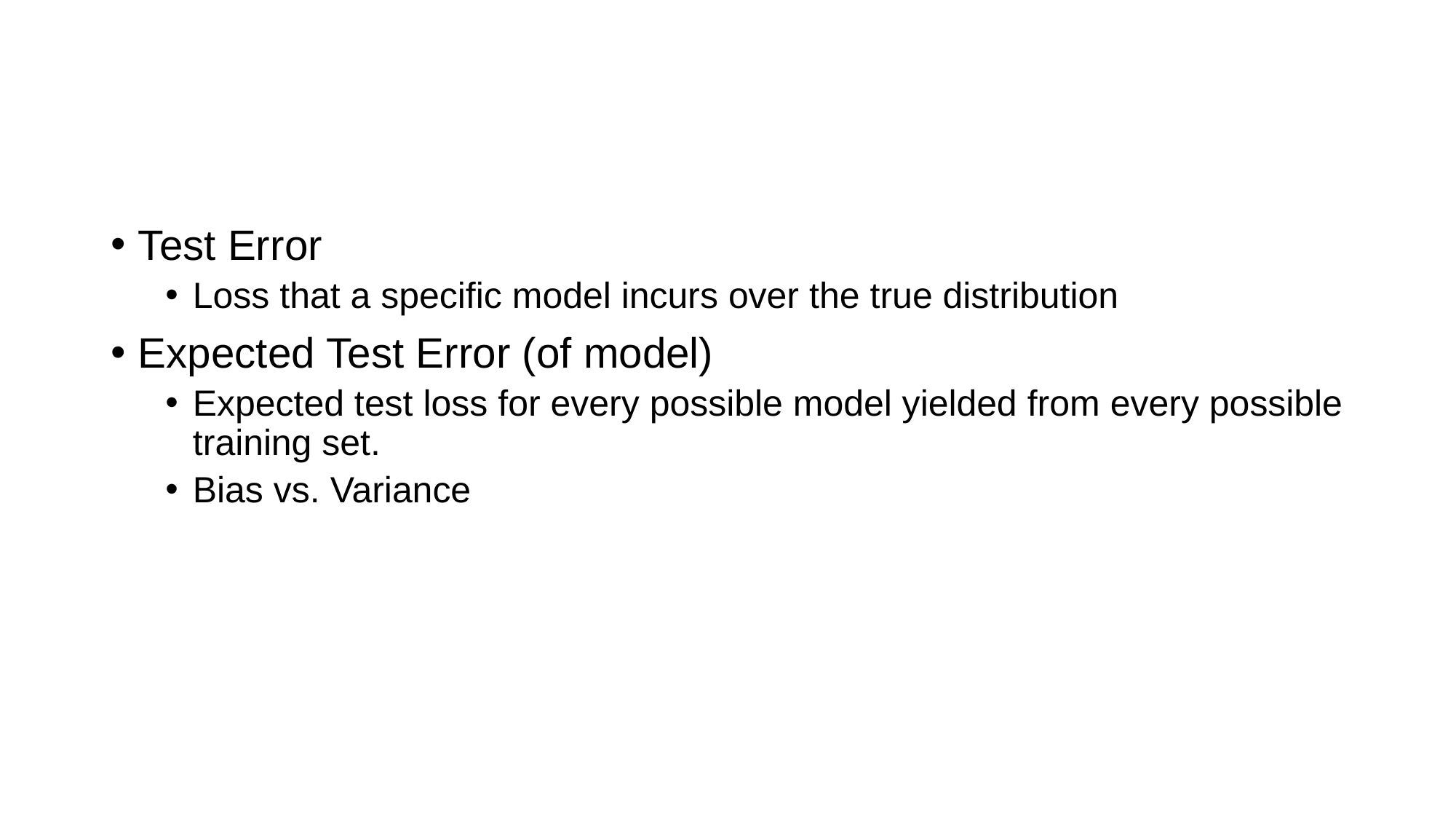

#
Test Error
Loss that a specific model incurs over the true distribution
Expected Test Error (of model)
Expected test loss for every possible model yielded from every possible training set.
Bias vs. Variance